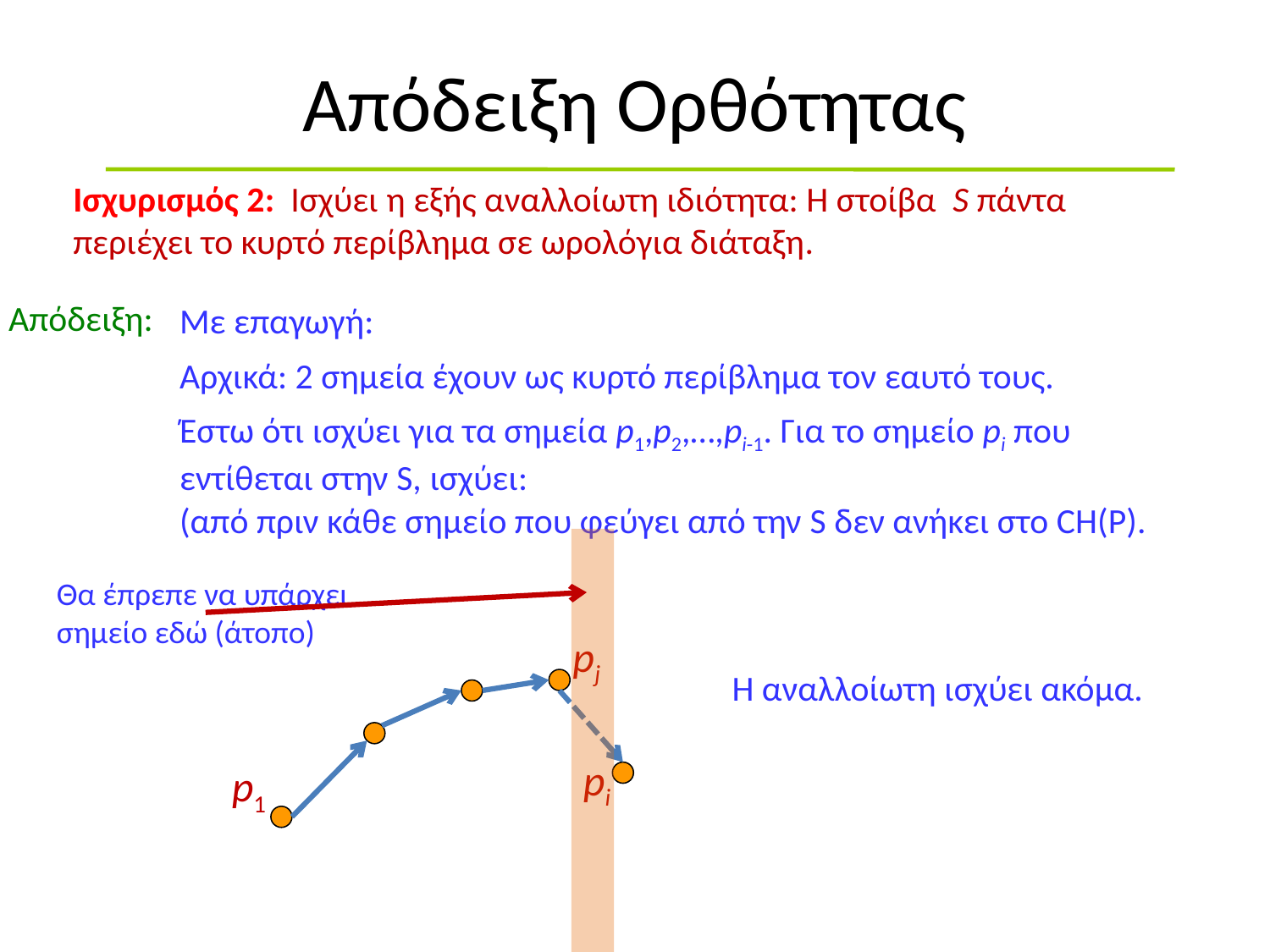

Απόδειξη Ορθότητας
#

Ισχυρισμός 2:  Ισχύει η εξής αναλλοίωτη ιδιότητα: Η στοίβα  S πάντα περιέχει το κυρτό περίβλημα σε ωρολόγια διάταξη.
Απόδειξη:
Με επαγωγή:
Αρχικά: 2 σημεία έχουν ως κυρτό περίβλημα τον εαυτό τους.
Έστω ότι ισχύει για τα σημεία p1,p2,…,pi-1. Για το σημείο pi που εντίθεται στην S, ισχύει:
(από πριν κάθε σημείο που φεύγει από την S δεν ανήκει στο CH(P).

Θα έπρεπε να υπάρχει σημείο εδώ (άτοπο)
pj

pi
p1

Η αναλλοίωτη ισχύει ακόμα.